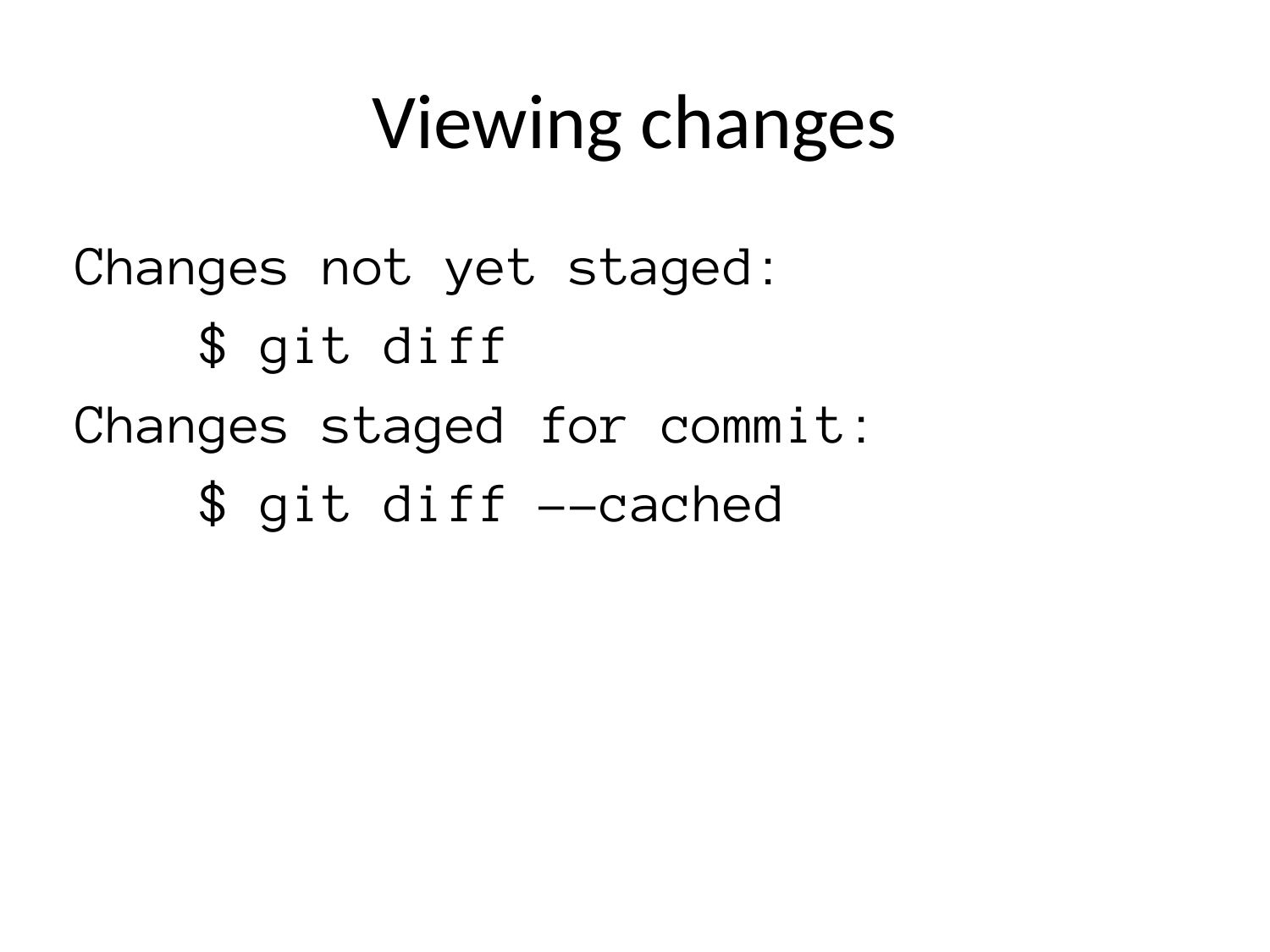

# Viewing changes
Changes not yet staged:
    $ git diff
Changes staged for commit:
    $ git diff --cached